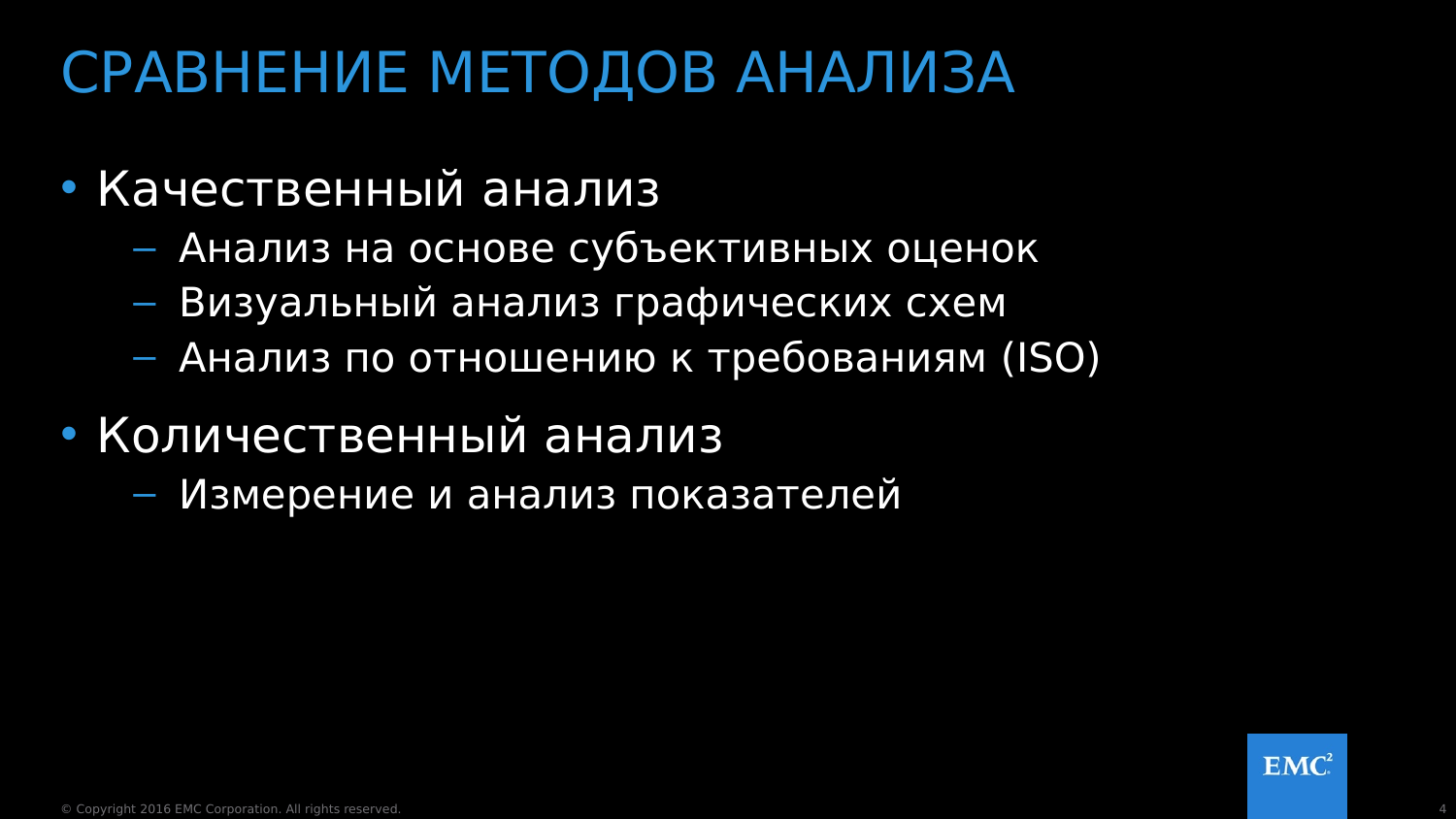

# Сравнение методов анализа
Качественный анализ
Анализ на основе субъективных оценок
Визуальный анализ графических схем
Анализ по отношению к требованиям (ISO)
Количественный анализ
Измерение и анализ показателей